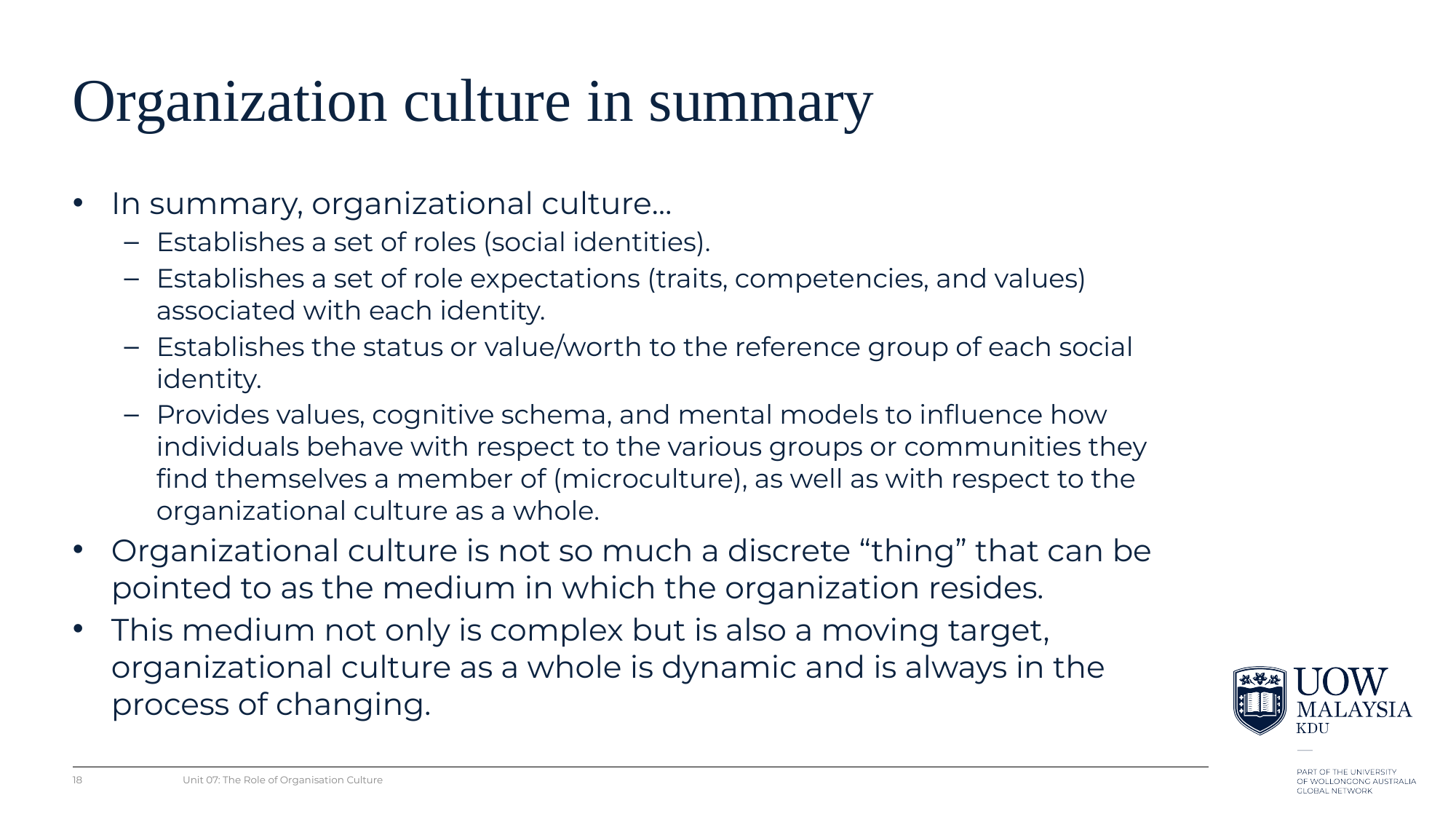

# Organization culture in summary
In summary, organizational culture…
Establishes a set of roles (social identities).
Establishes a set of role expectations (traits, competencies, and values) associated with each identity.
Establishes the status or value/worth to the reference group of each social identity.
Provides values, cognitive schema, and mental models to inﬂuence how individuals behave with respect to the various groups or communities they ﬁnd themselves a member of (microculture), as well as with respect to the organizational culture as a whole.
Organizational culture is not so much a discrete “thing” that can be pointed to as the medium in which the organization resides.
This medium not only is complex but is also a moving target, organizational culture as a whole is dynamic and is always in the process of changing.
18
Unit 07: The Role of Organisation Culture